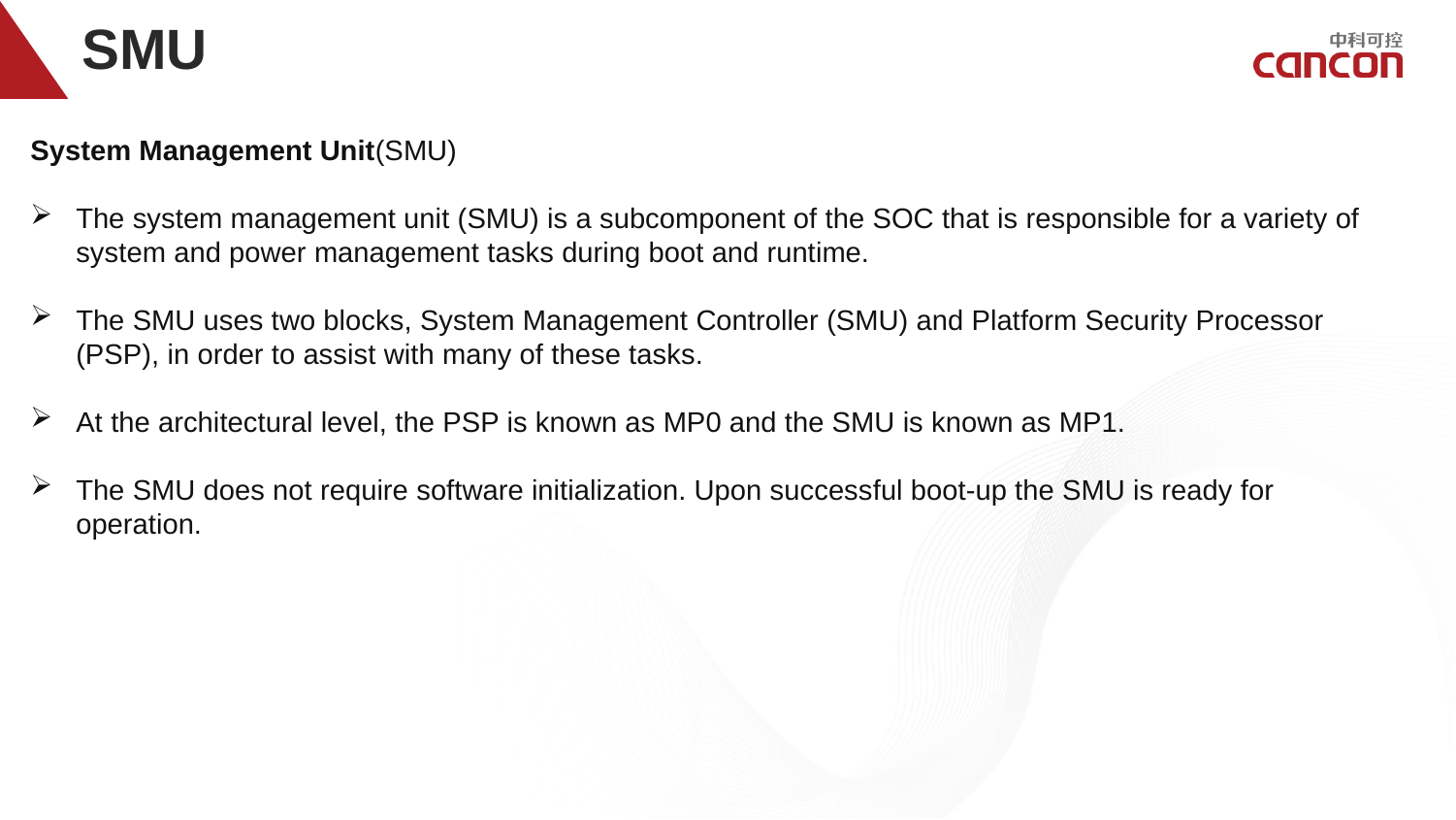

# SMU
System Management Unit(SMU)

The system management unit (SMU) is a subcomponent of the SOC that is responsible for a variety of system and power management tasks during boot and runtime.

The SMU uses two blocks, System Management Controller (SMU) and Platform Security Processor (PSP), in order to assist with many of these tasks.

At the architectural level, the PSP is known as MP0 and the SMU is known as MP1.

The SMU does not require software initialization. Upon successful boot-up the SMU is ready for operation.